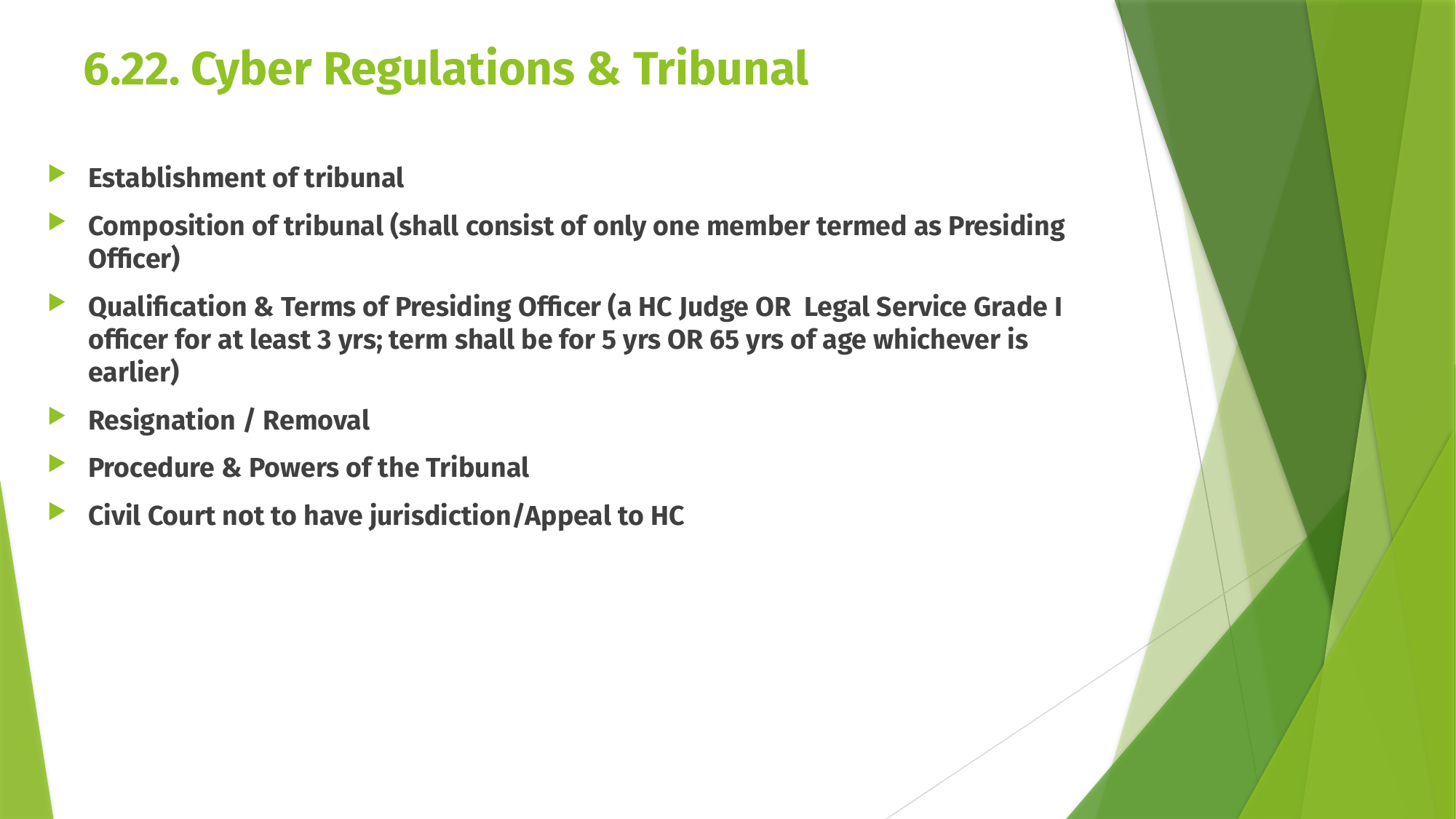

# 6.22. Cyber Regulations & Tribunal
Establishment of tribunal
Composition of tribunal (shall consist of only one member termed as Presiding Officer)
Qualification & Terms of Presiding Officer (a HC Judge OR  Legal Service Grade I officer for at least 3 yrs; term shall be for 5 yrs OR 65 yrs of age whichever is earlier)
Resignation / Removal
Procedure & Powers of the Tribunal
Civil Court not to have jurisdiction/Appeal to HC